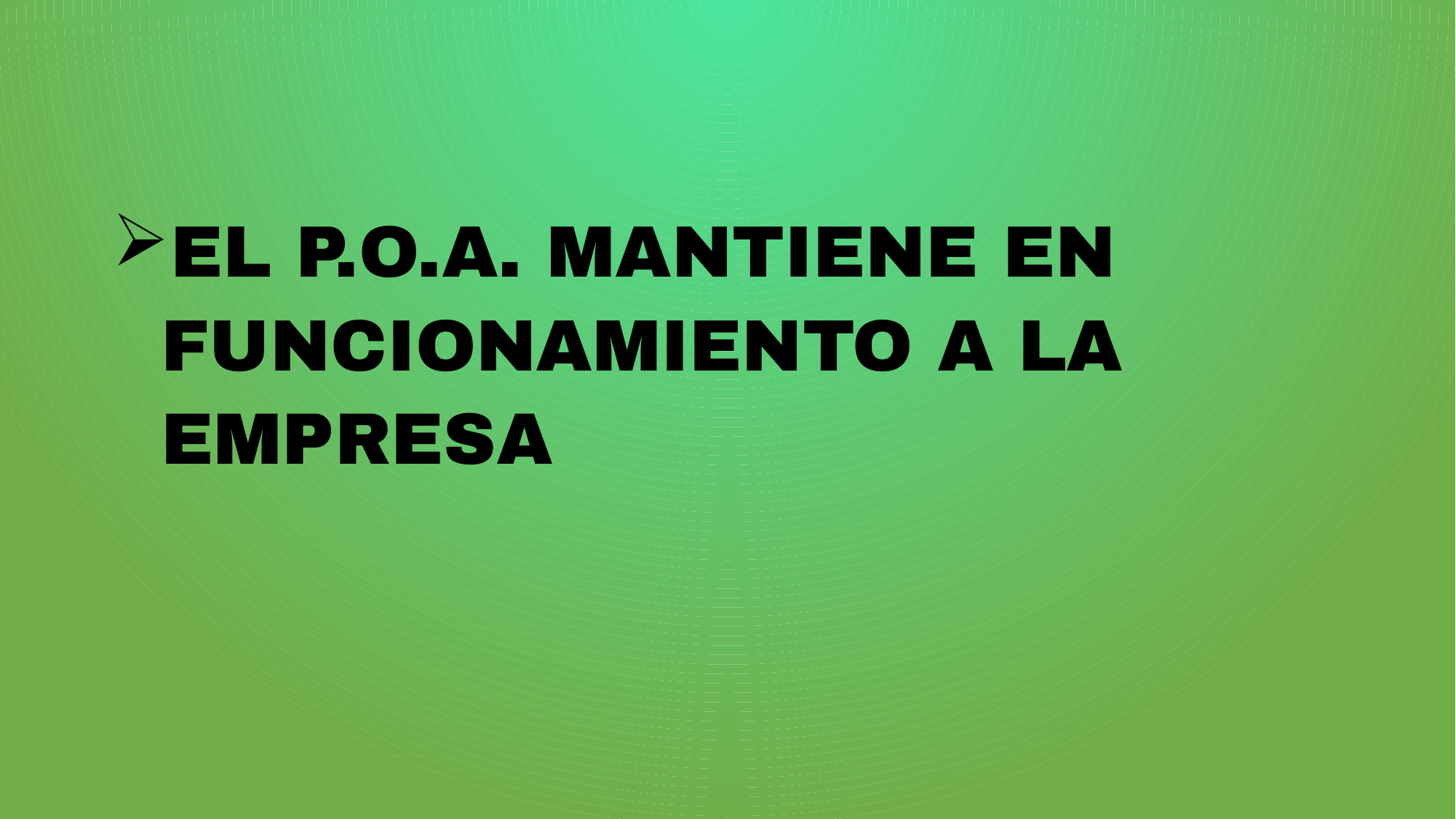

EL P.O.A. MANTIENE EN
  FUNCIONAMIENTO A LA
  EMPRESA